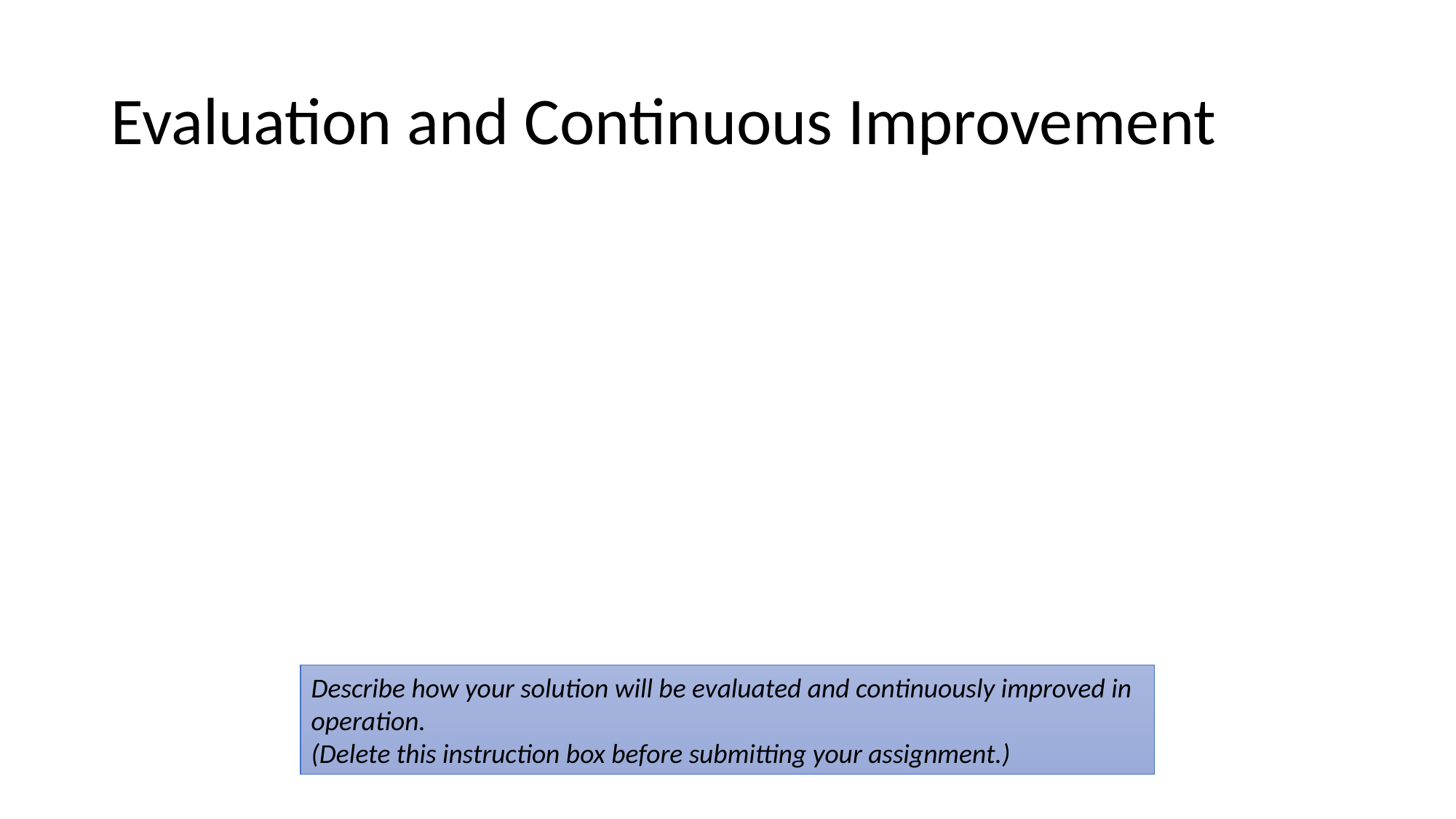

# Evaluation and Continuous Improvement

Describe how your solution will be evaluated and continuously improved in operation.
(Delete this instruction box before submitting your assignment.)